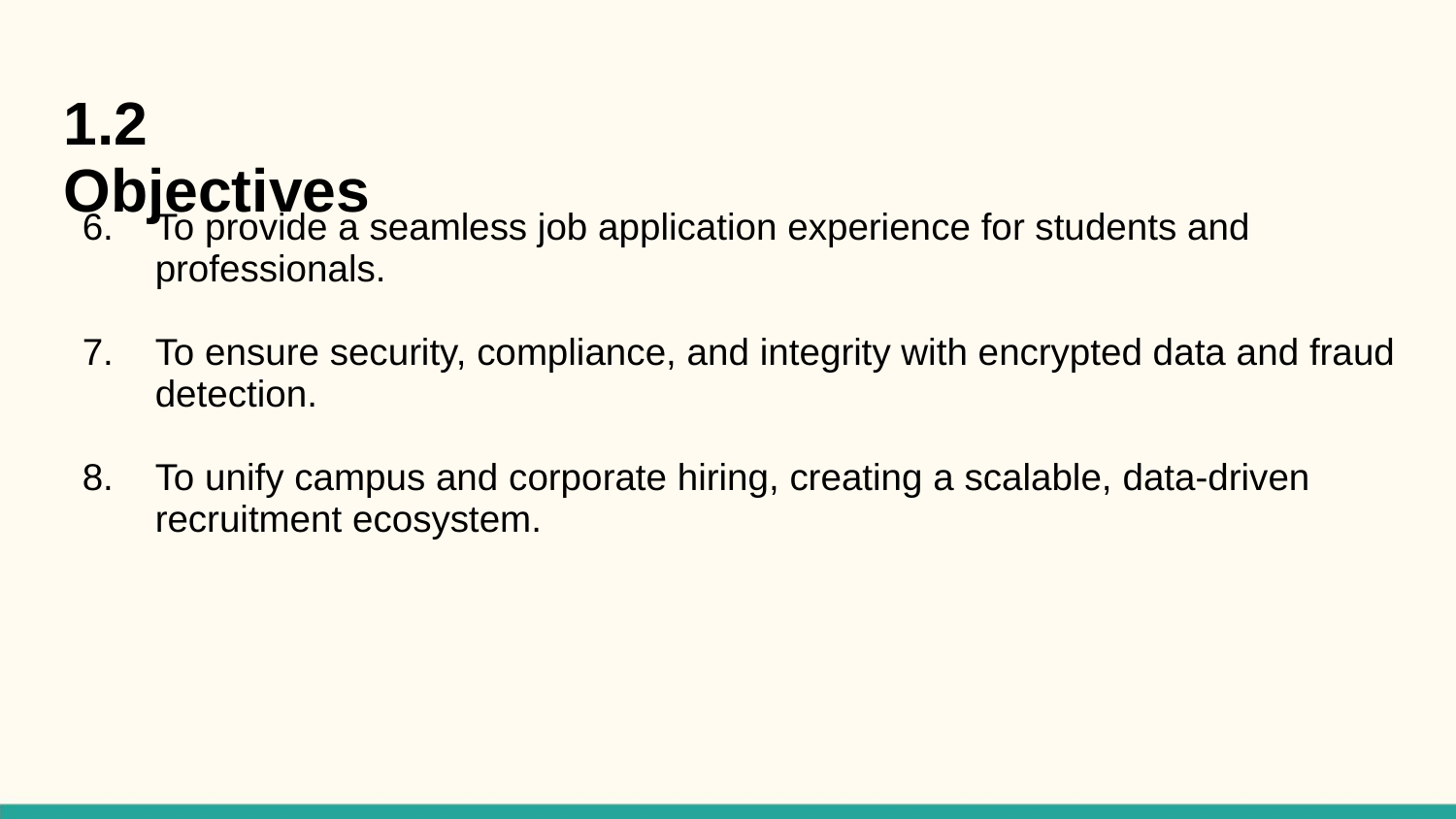

1.2 Objectives
To provide a seamless job application experience for students and professionals.

To ensure security, compliance, and integrity with encrypted data and fraud detection.

To unify campus and corporate hiring, creating a scalable, data-driven recruitment ecosystem.